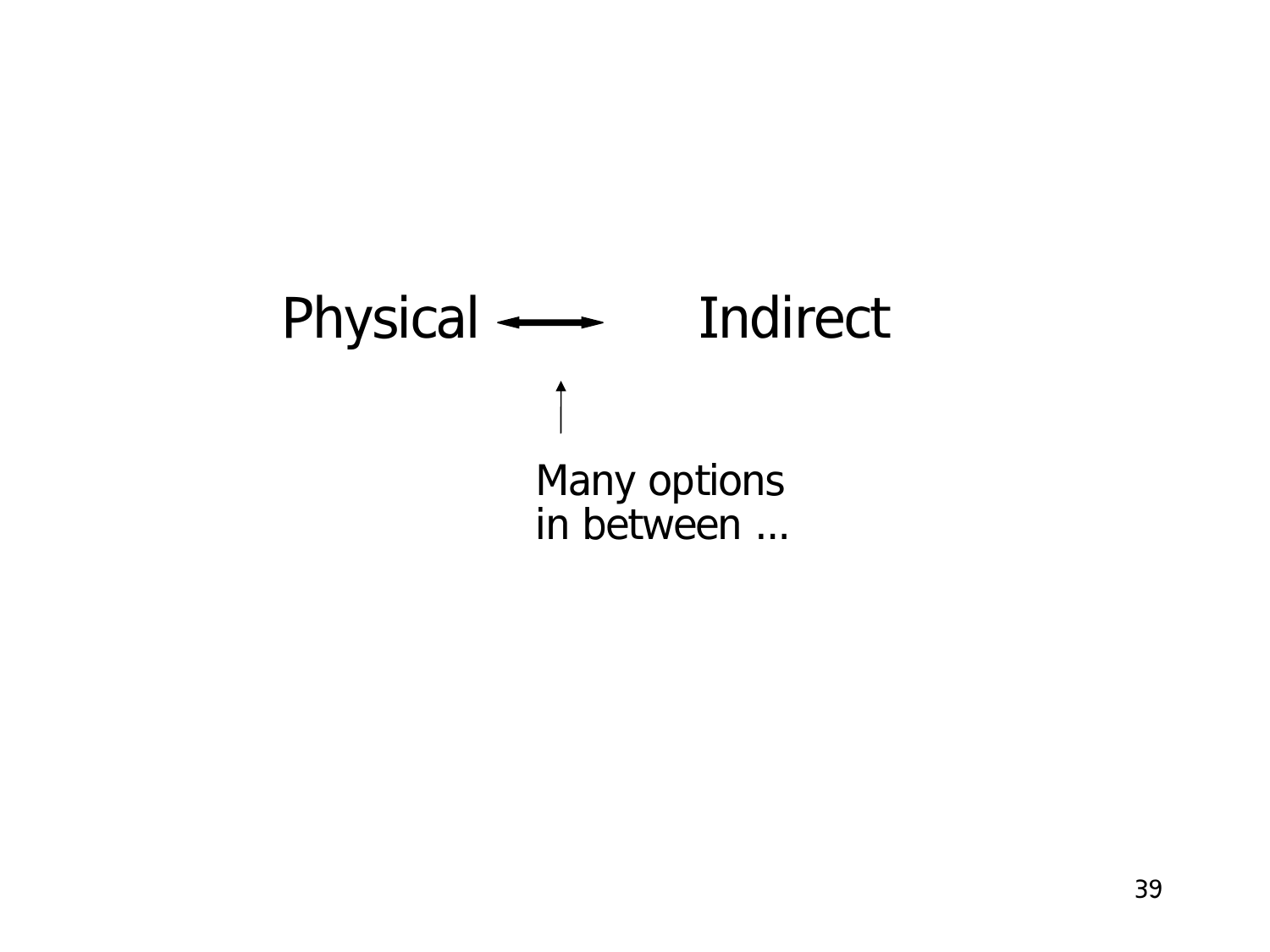

Physical		  Indirect

				Many options
				in between …

39